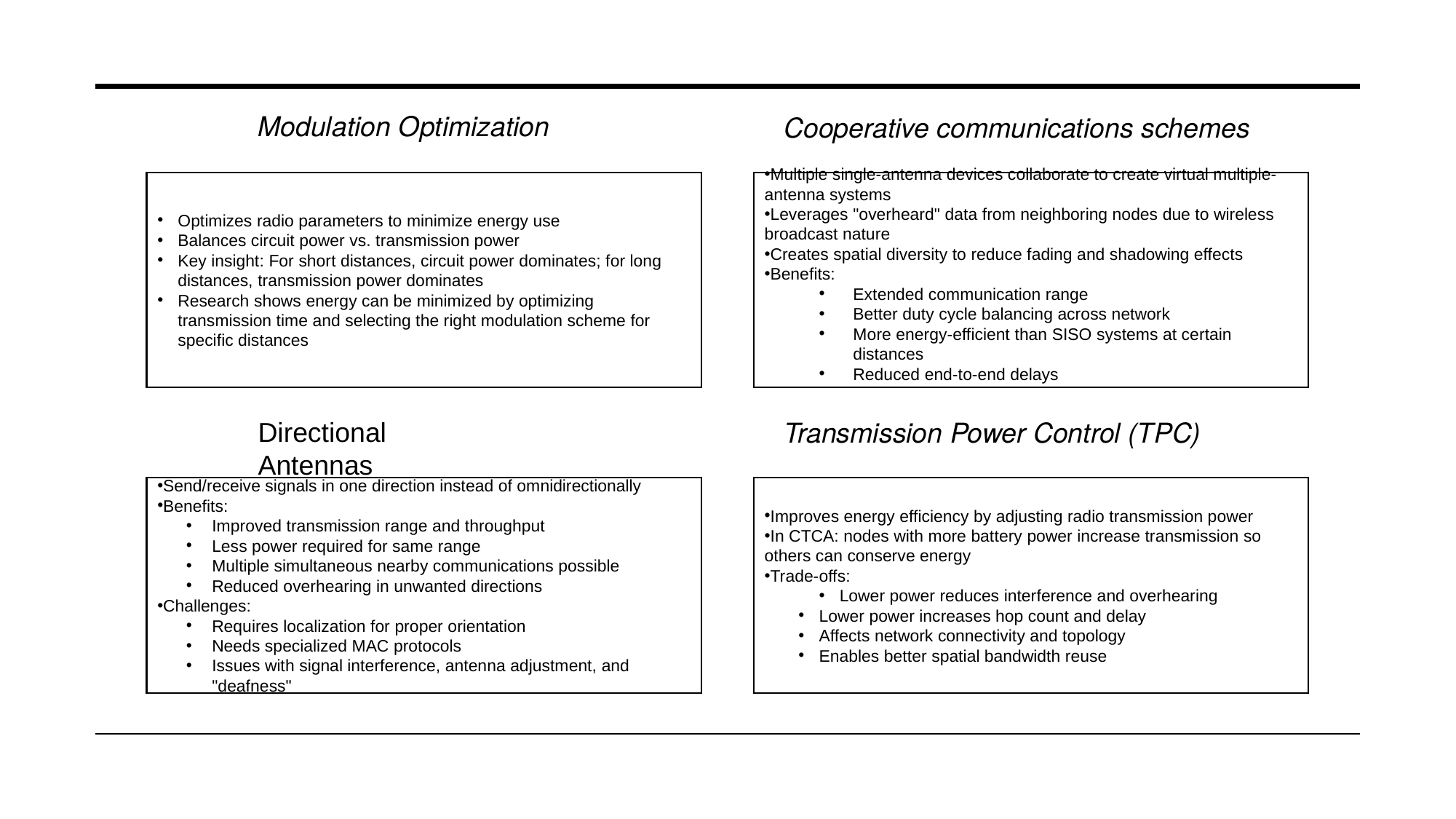

Modulation Optimization
Cooperative communications schemes

Multiple single-antenna devices collaborate to create virtual multiple-antenna systems
Leverages "overheard" data from neighboring nodes due to wireless broadcast nature
Creates spatial diversity to reduce fading and shadowing effects
Benefits:
Extended communication range
Better duty cycle balancing across network
More energy-efficient than SISO systems at certain distances
Reduced end-to-end delays

Optimizes radio parameters to minimize energy use
Balances circuit power vs. transmission power
Key insight: For short distances, circuit power dominates; for long distances, transmission power dominates
Research shows energy can be minimized by optimizing transmission time and selecting the right modulation scheme for specific distances
Directional Antennas
Transmission Power Control (TPC)
Send/receive signals in one direction instead of omnidirectionally
Benefits:
Improved transmission range and throughput
Less power required for same range
Multiple simultaneous nearby communications possible
Reduced overhearing in unwanted directions
Challenges:
Requires localization for proper orientation
Needs specialized MAC protocols
Issues with signal interference, antenna adjustment, and "deafness"
Improves energy efficiency by adjusting radio transmission power
In CTCA: nodes with more battery power increase transmission so others can conserve energy
Trade-offs:
Lower power reduces interference and overhearing
Lower power increases hop count and delay
Affects network connectivity and topology
Enables better spatial bandwidth reuse